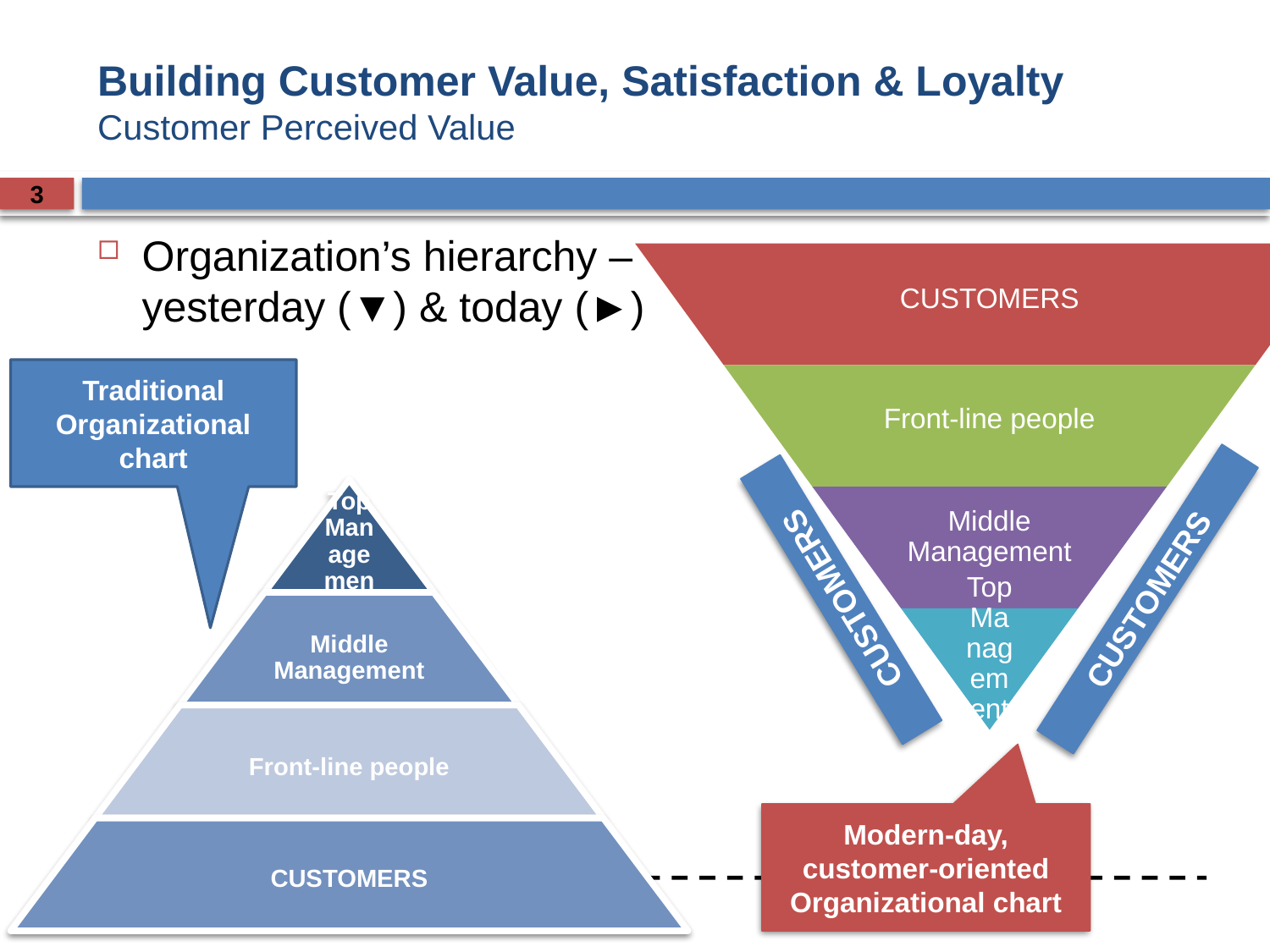

# Building Customer Value, Satisfaction & Loyalty Customer Perceived Value
3
Organization’s hierarchy –
yesterday (▼) & today (►)
CUSTOMERS
Front-line people
Middle Management
Top Management
Traditional Organizational chart
CUSTOMERS
CUSTOMERS
Top Management
Middle Management
Front-line people
CUSTOMERS
Modern-day, customer-oriented Organizational chart